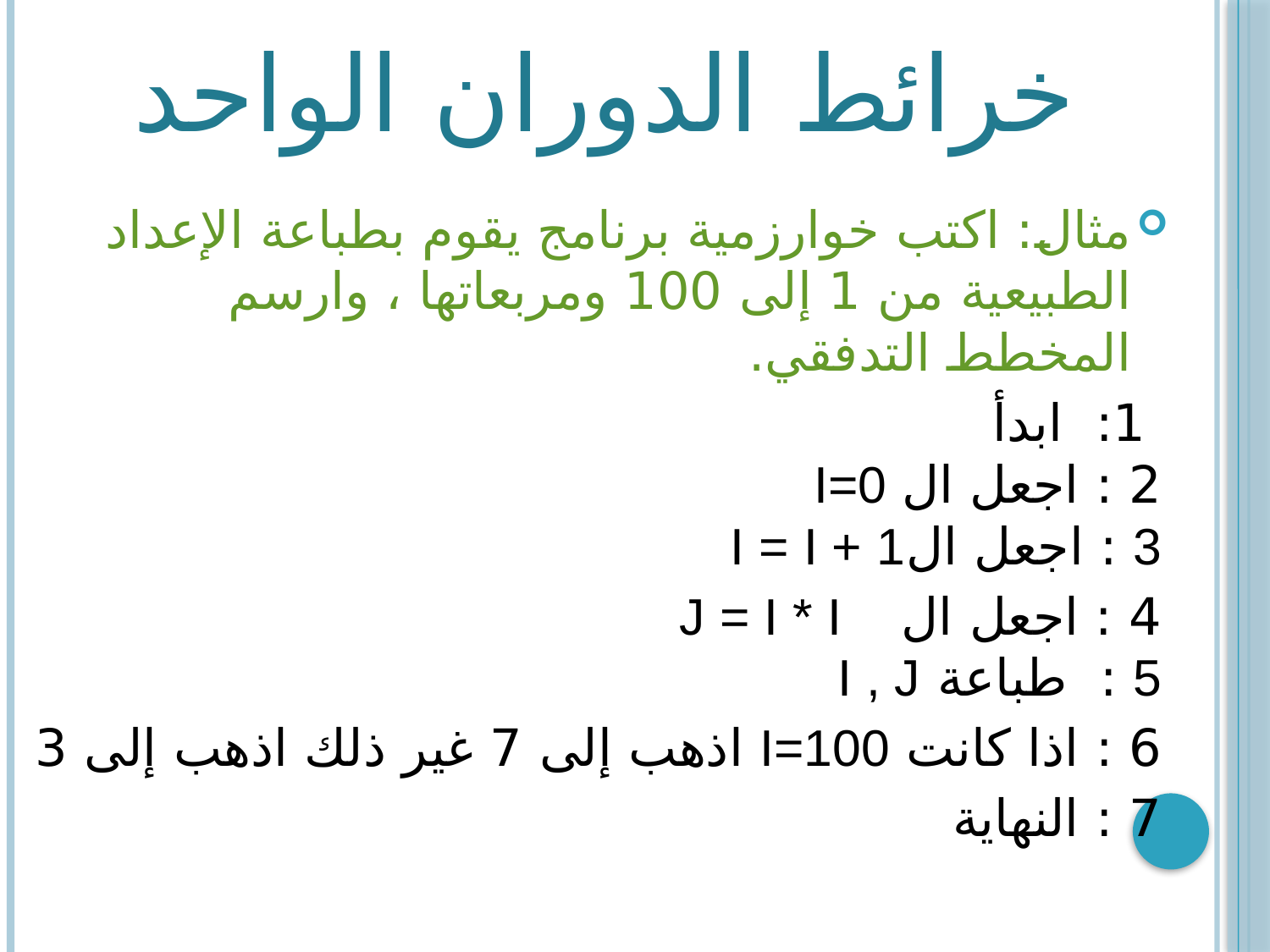

# خرائط الدوران الواحد
مثال: اكتب خوارزمية برنامج يقوم بطباعة الإعداد الطبيعية من 1 إلى 100 ومربعاتها ، وارسم المخطط التدفقي.
 1:  ابدأ
2 : اجعل الI=0
3 : اجعل الI = I + 1
4 : اجعل ال J = I * I
5 :  طباعة I , J
6 : اذا كانت I=100 اذهب إلى 7 غير ذلك اذهب إلى 3
7 : النهاية